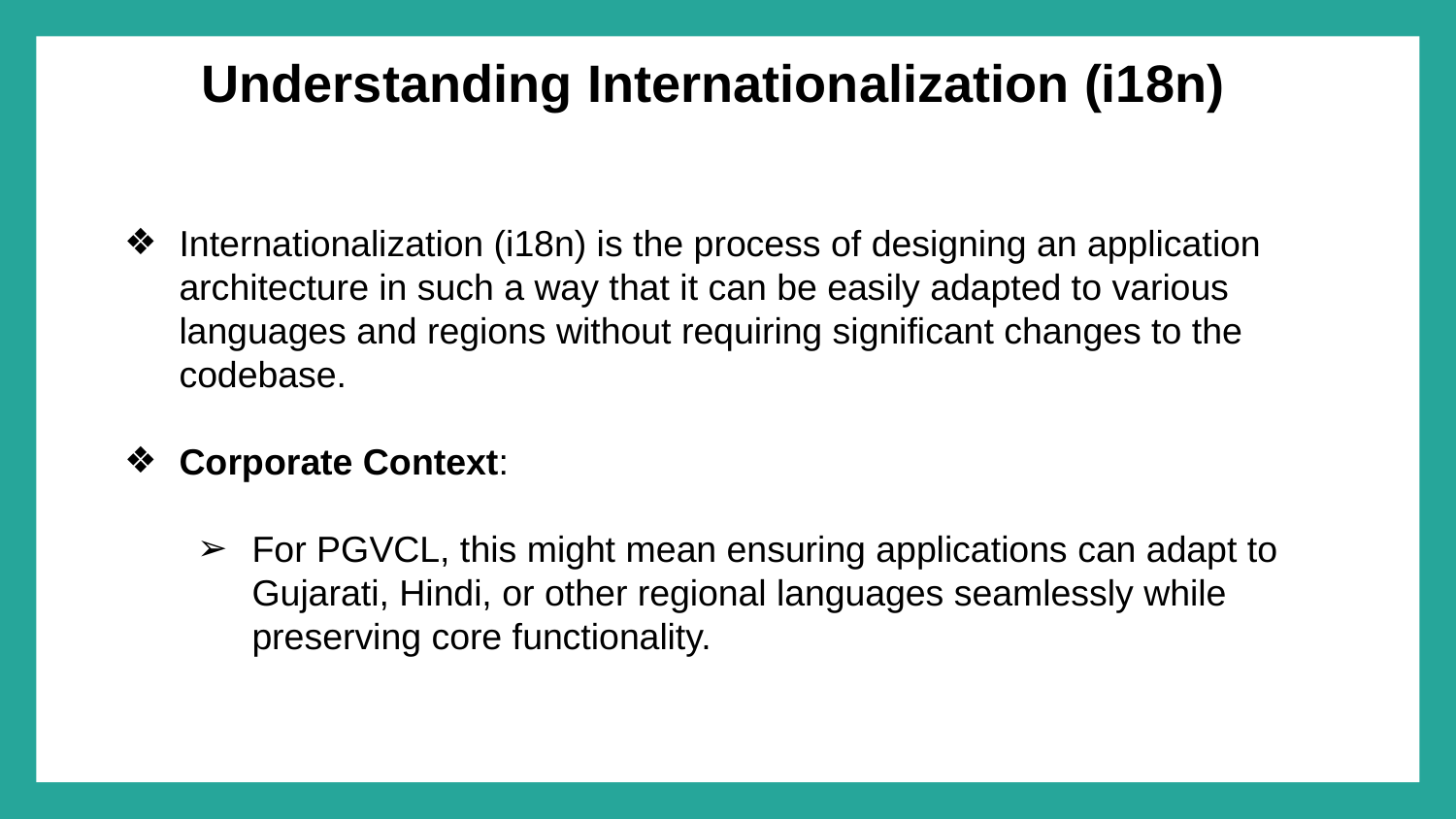

# Understanding Internationalization (i18n)

Internationalization (i18n) is the process of designing an application architecture in such a way that it can be easily adapted to various languages and regions without requiring significant changes to the codebase.

Corporate Context:

For PGVCL, this might mean ensuring applications can adapt to Gujarati, Hindi, or other regional languages seamlessly while preserving core functionality.